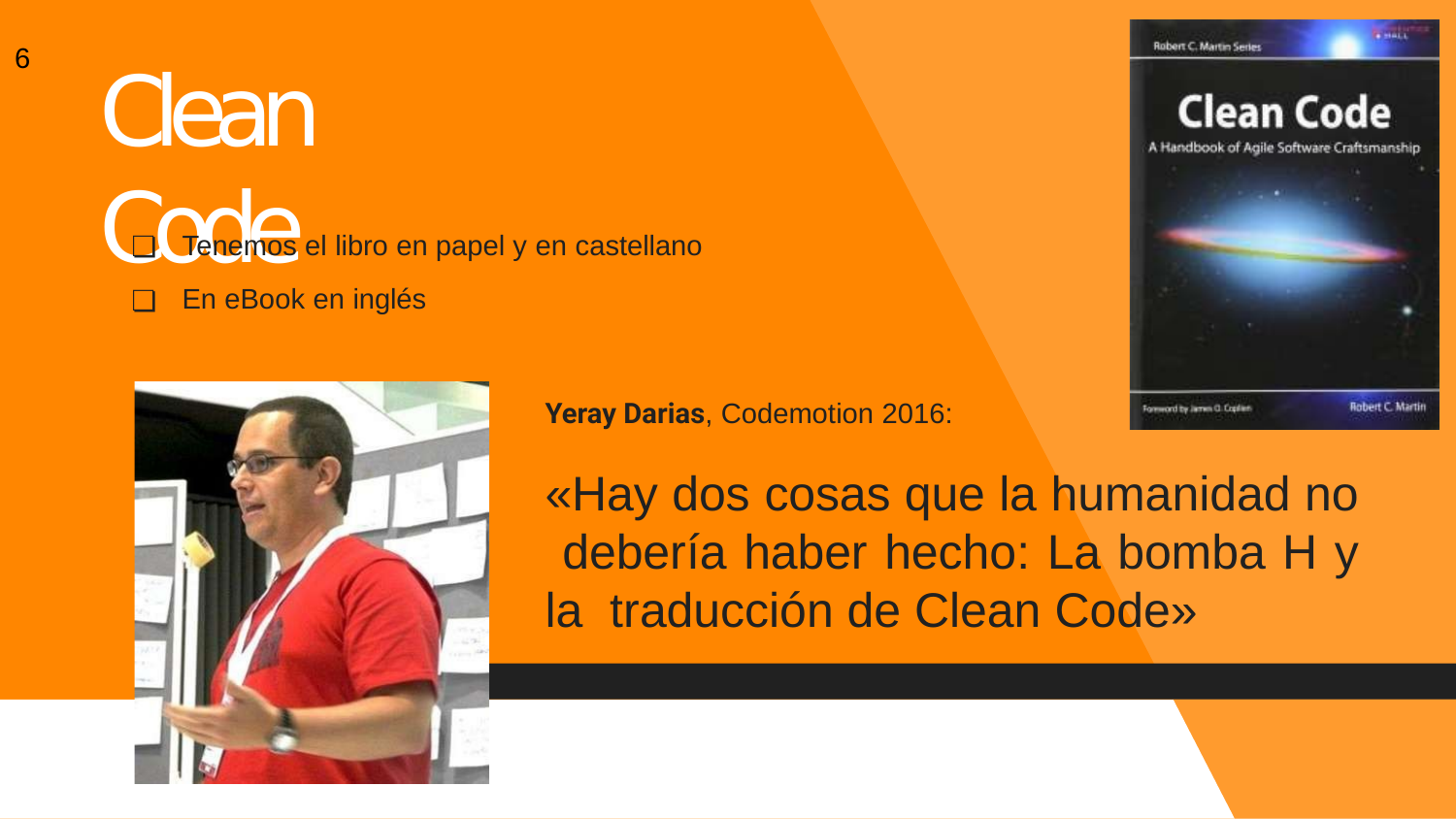

6
# Clean Code
Tenemos el libro en papel y en castellano
En eBook en inglés

Yeray Darias, Codemotion 2016:

«Hay dos cosas que la humanidad no  debería haber hecho: La bomba H y la  traducción de Clean Code»